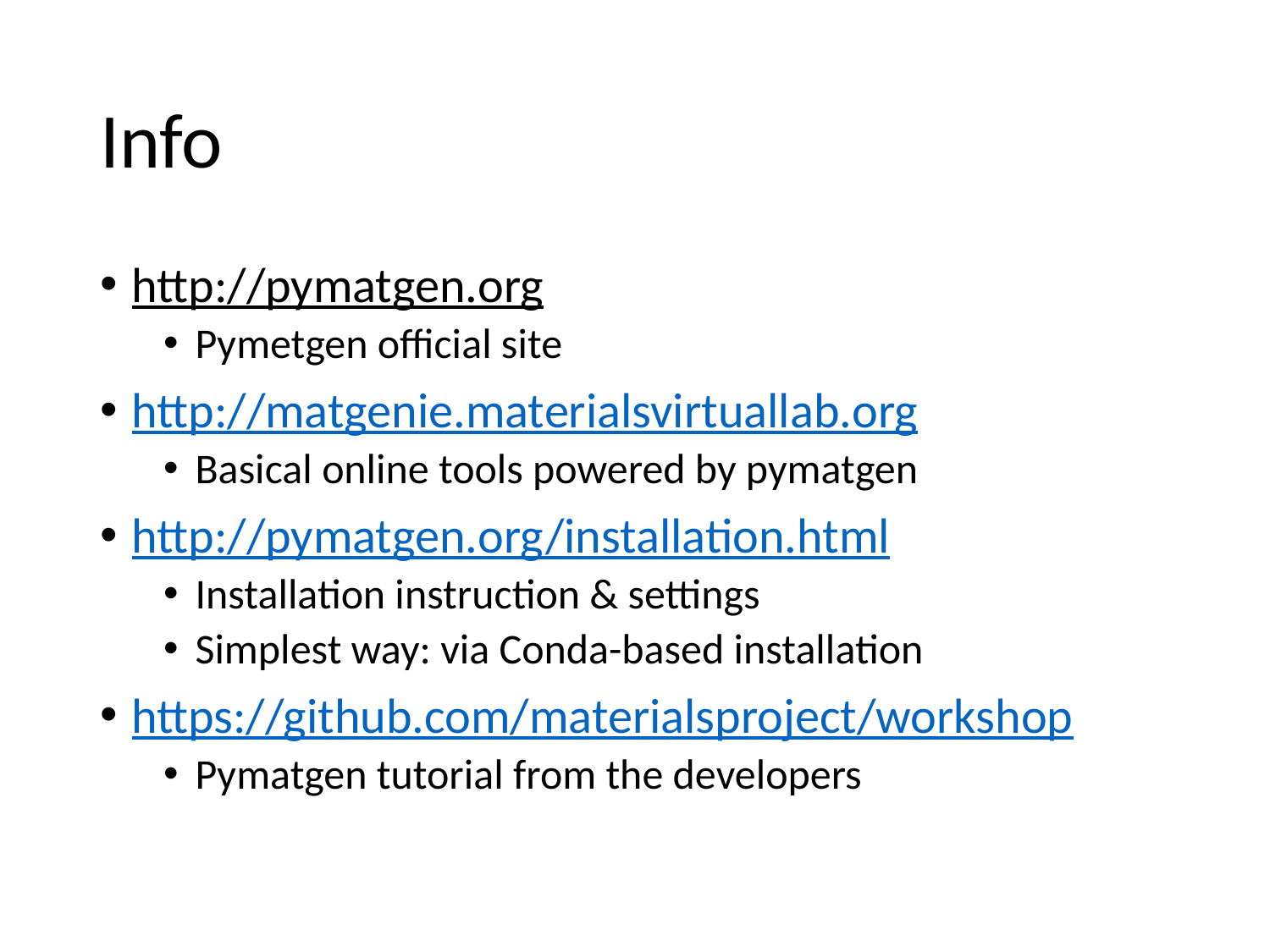

# Info
http://pymatgen.org
Pymetgen official site
http://matgenie.materialsvirtuallab.org
Basical online tools powered by pymatgen
http://pymatgen.org/installation.html
Installation instruction & settings
Simplest way: via Conda-based installation
https://github.com/materialsproject/workshop
Pymatgen tutorial from the developers